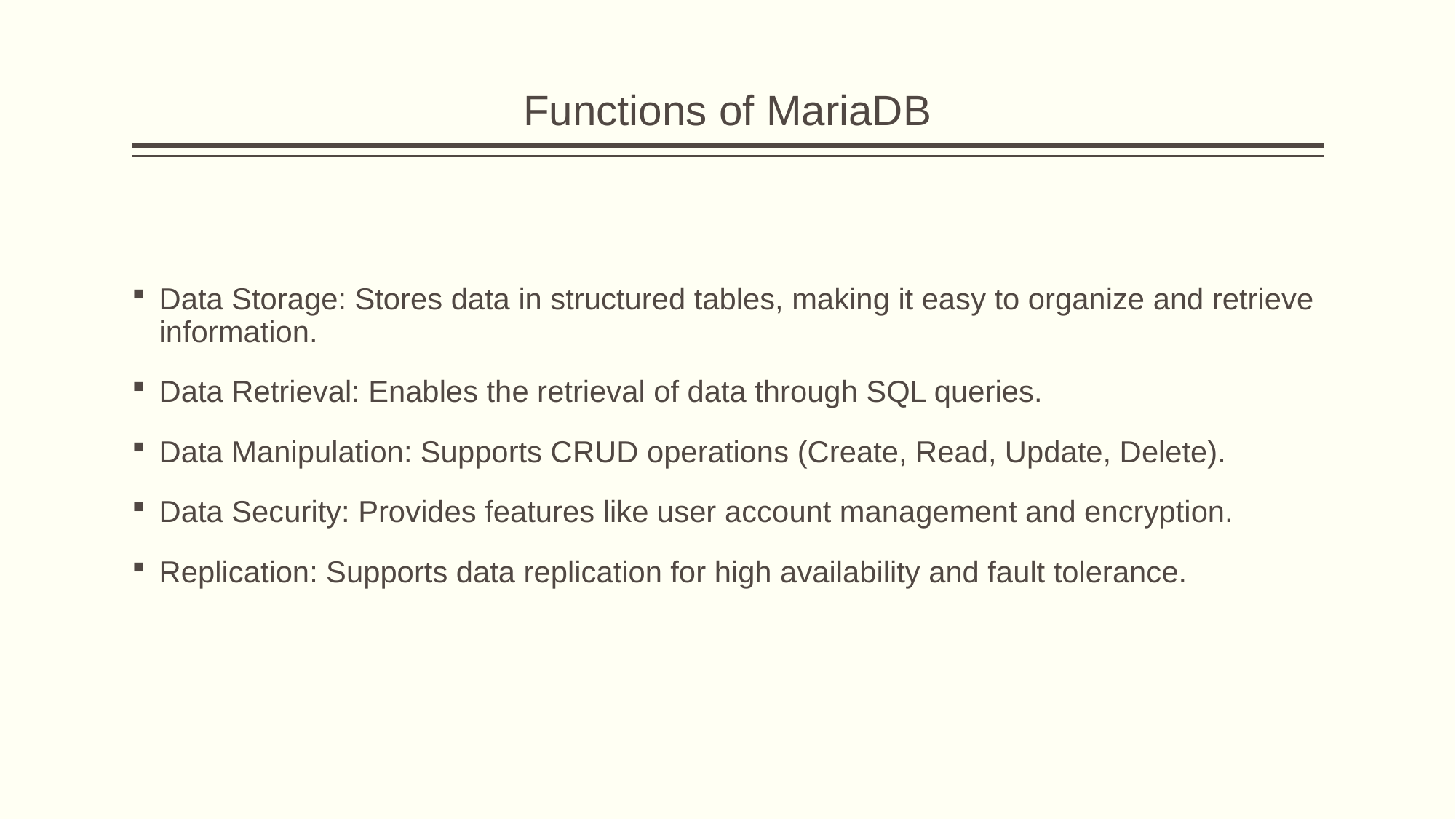

# Functions of MariaDB
Data Storage: Stores data in structured tables, making it easy to organize and retrieve information.
Data Retrieval: Enables the retrieval of data through SQL queries.
Data Manipulation: Supports CRUD operations (Create, Read, Update, Delete).
Data Security: Provides features like user account management and encryption.
Replication: Supports data replication for high availability and fault tolerance.